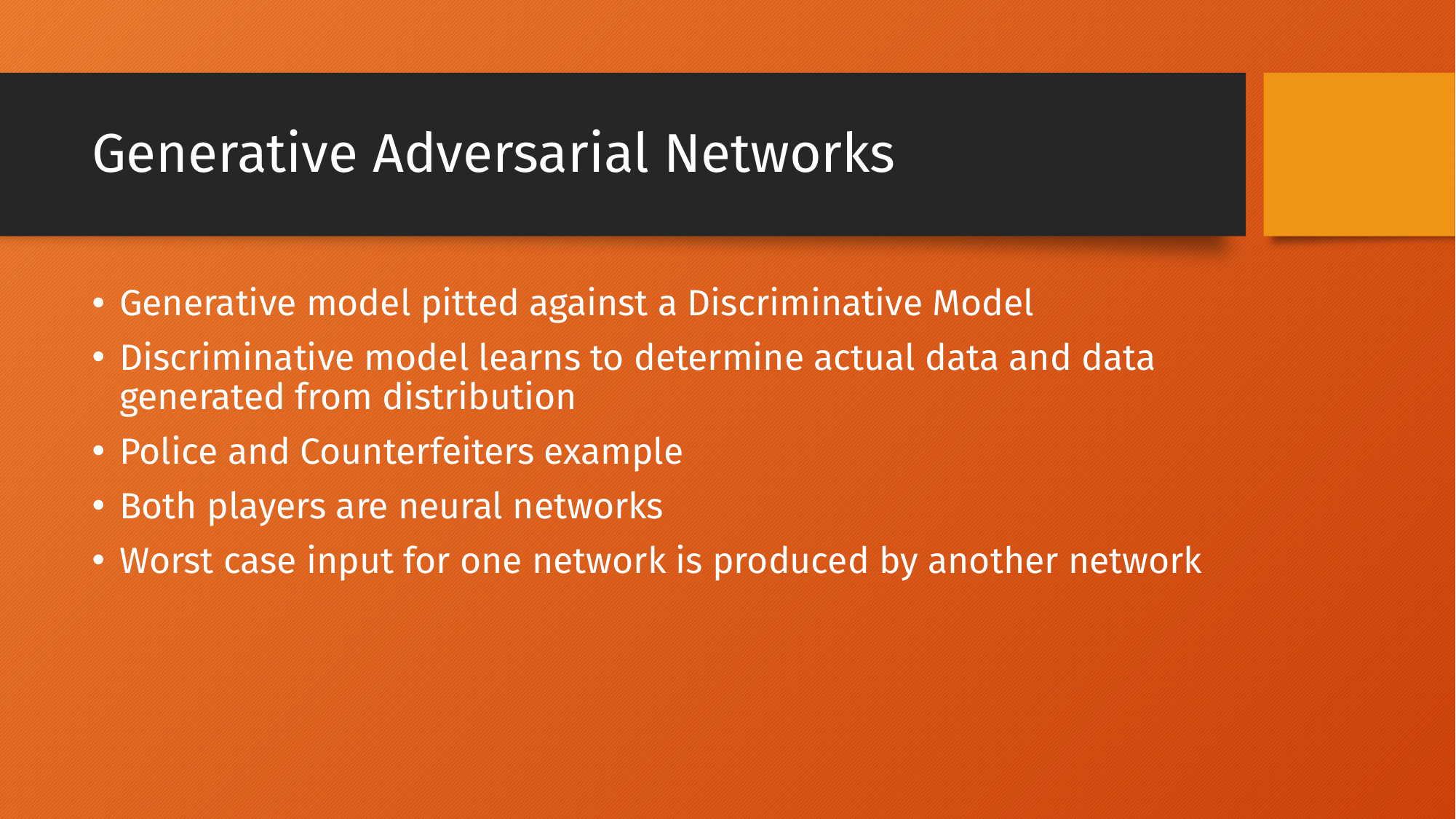

# Generative Adversarial Networks
Generative model pitted against a Discriminative Model
Discriminative model learns to determine actual data and data generated from distribution
Police and Counterfeiters example
Both players are neural networks
Worst case input for one network is produced by another network